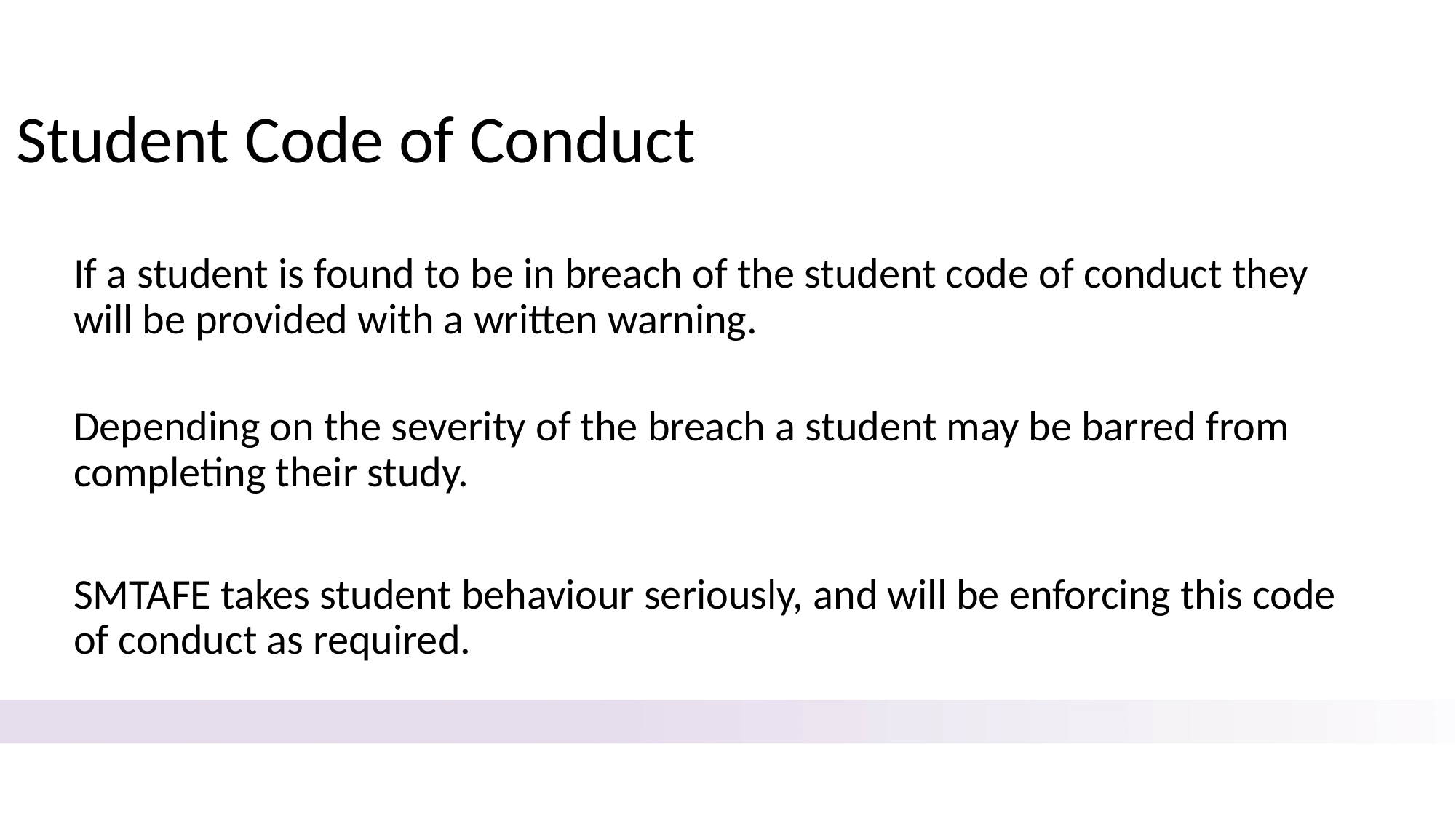

# Student Code of Conduct
If a student is found to be in breach of the student code of conduct they will be provided with a written warning.
Depending on the severity of the breach a student may be barred from completing their study.

SMTAFE takes student behaviour seriously, and will be enforcing this code of conduct as required.